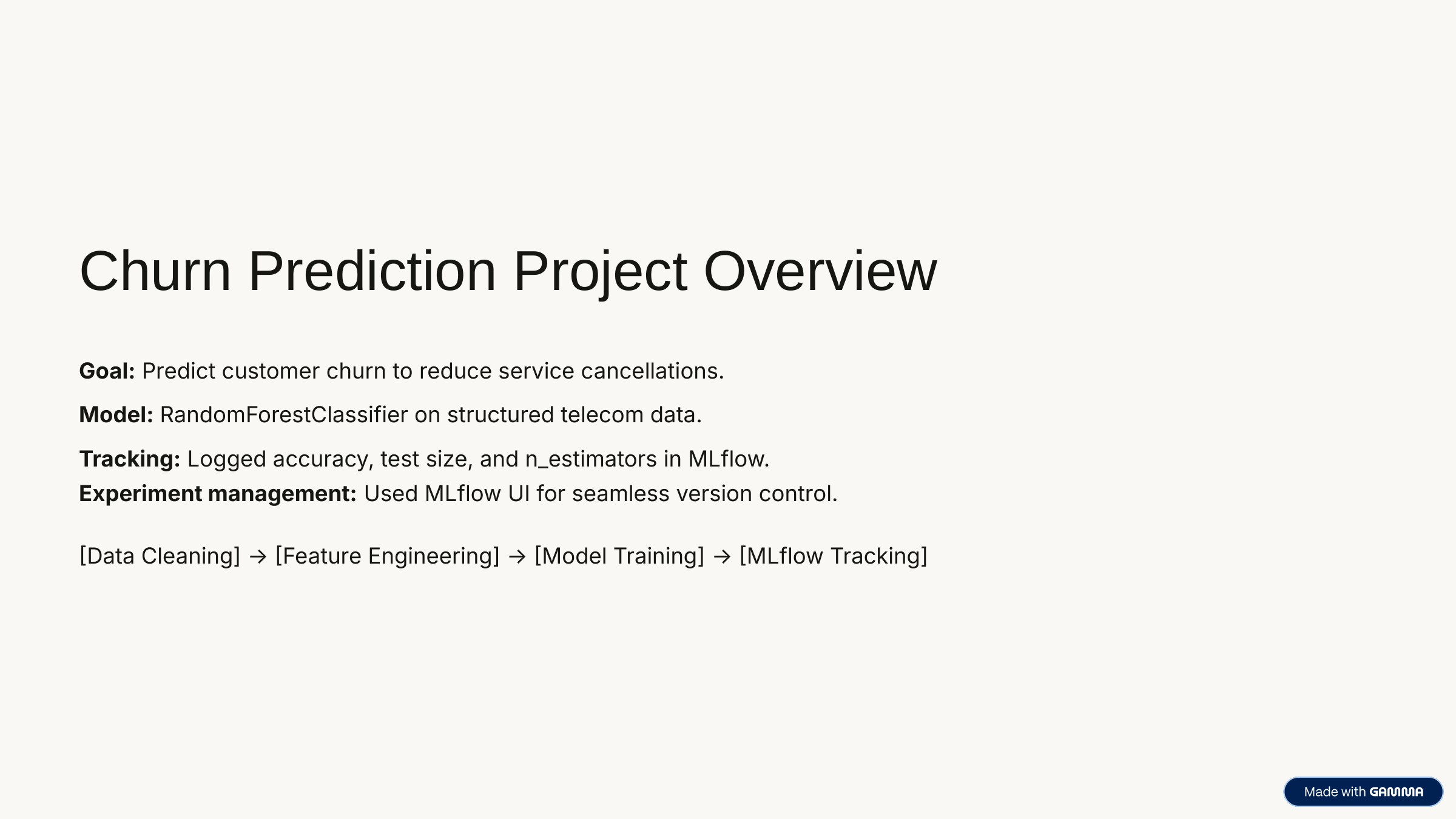

Churn Prediction Project Overview
Goal: Predict customer churn to reduce service cancellations.
Model: RandomForestClassifier on structured telecom data.
Tracking: Logged accuracy, test size, and n_estimators in MLflow.
Experiment management: Used MLflow UI for seamless version control.

[Data Cleaning] → [Feature Engineering] → [Model Training] → [MLflow Tracking]